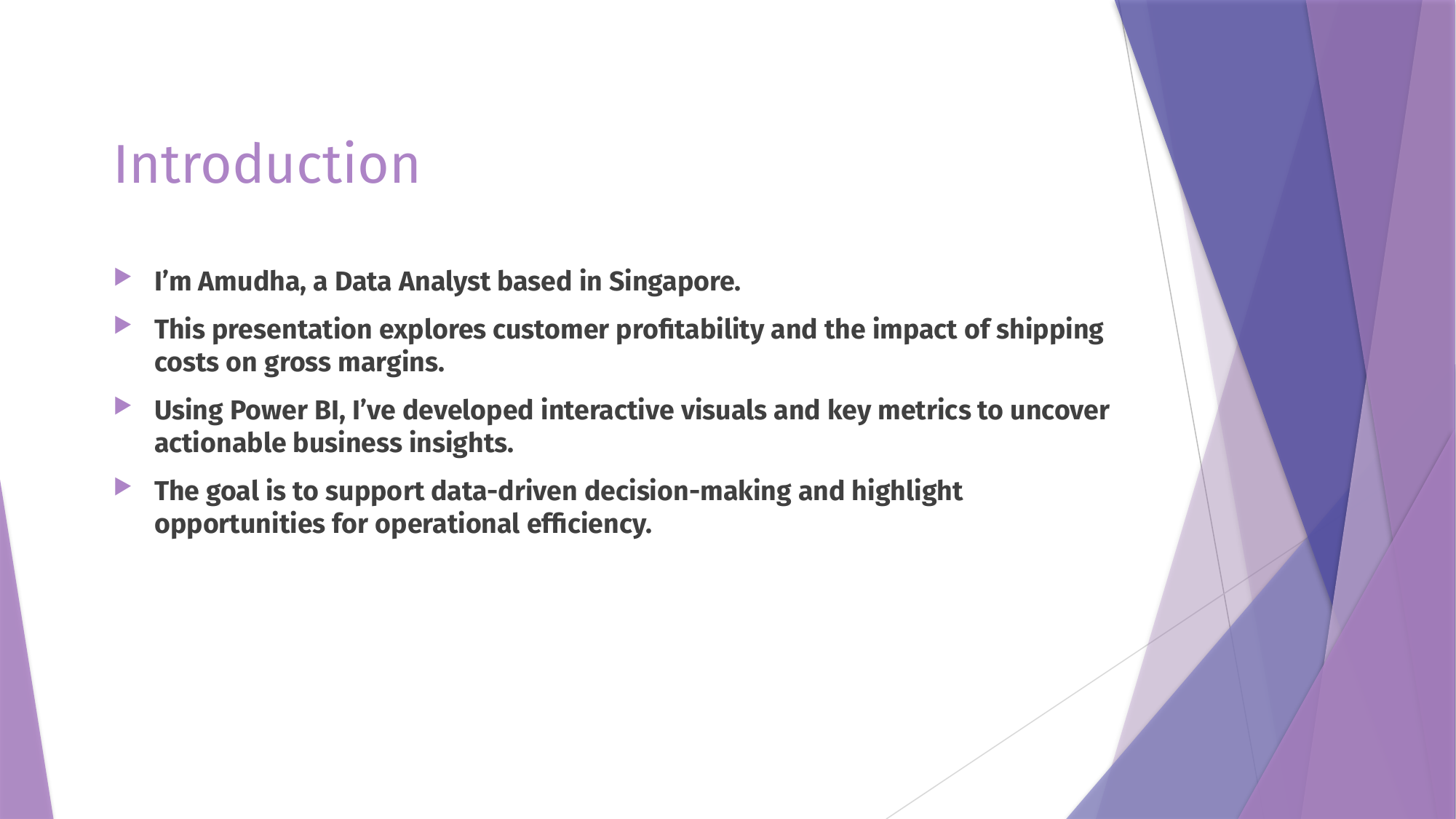

# Introduction
I’m Amudha, a Data Analyst based in Singapore.
This presentation explores customer profitability and the impact of shipping costs on gross margins.
Using Power BI, I’ve developed interactive visuals and key metrics to uncover actionable business insights.
The goal is to support data-driven decision-making and highlight opportunities for operational efficiency.